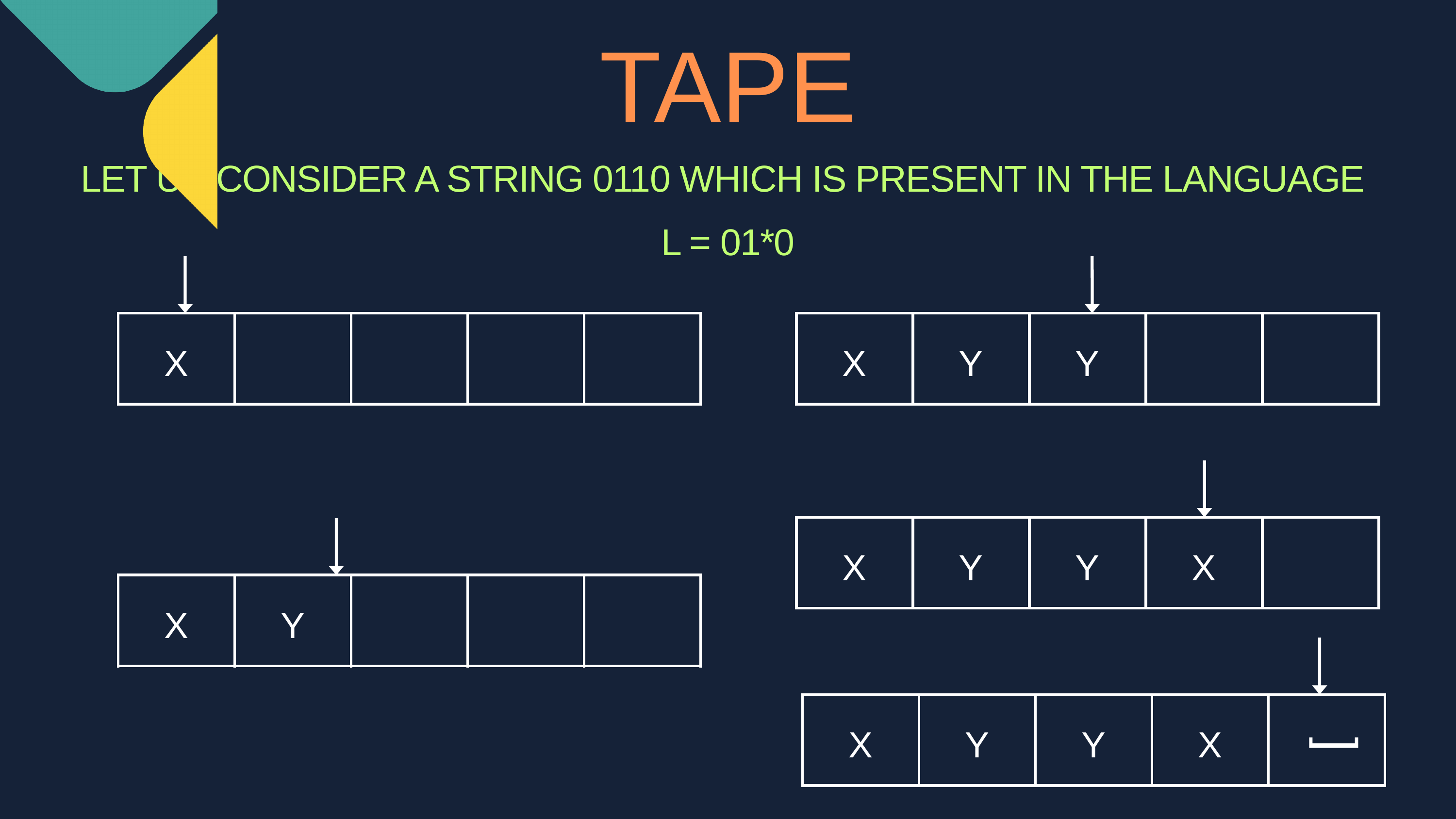

TAPE
LET US CONSIDER A STRING 0110 WHICH IS PRESENT IN THE LANGUAGE
L = 01*0

| X |  |  |  |  |
| --- | --- | --- | --- | --- |
| X | Y | Y |  |  |
| --- | --- | --- | --- | --- |

| X | Y | Y | X |  |
| --- | --- | --- | --- | --- |

| X | Y |  |  |  |
| --- | --- | --- | --- | --- |

| X | Y | Y | X |  |
| --- | --- | --- | --- | --- |
[